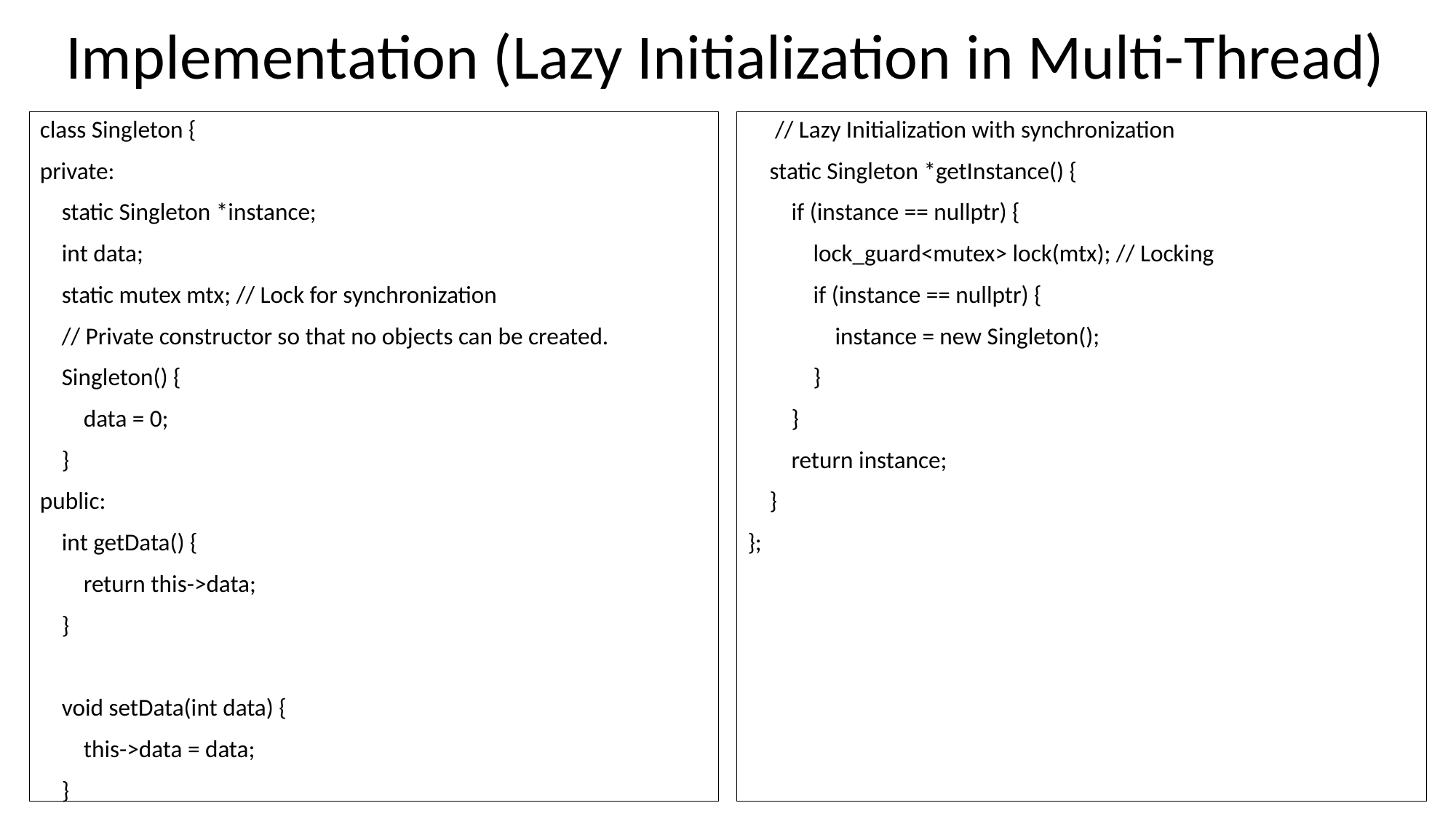

# Implementation (Lazy Initialization in Multi-Thread)
class Singleton {
private:
    static Singleton *instance;
    int data;
    static mutex mtx; // Lock for synchronization
    // Private constructor so that no objects can be created.
    Singleton() {
        data = 0;
    }
public:
    int getData() {
        return this->data;
    }

    void setData(int data) {
        this->data = data;
    }
     // Lazy Initialization with synchronization
    static Singleton *getInstance() {
        if (instance == nullptr) {
            lock_guard<mutex> lock(mtx); // Locking
            if (instance == nullptr) {
                instance = new Singleton();
            }
        }
        return instance;
    }
};